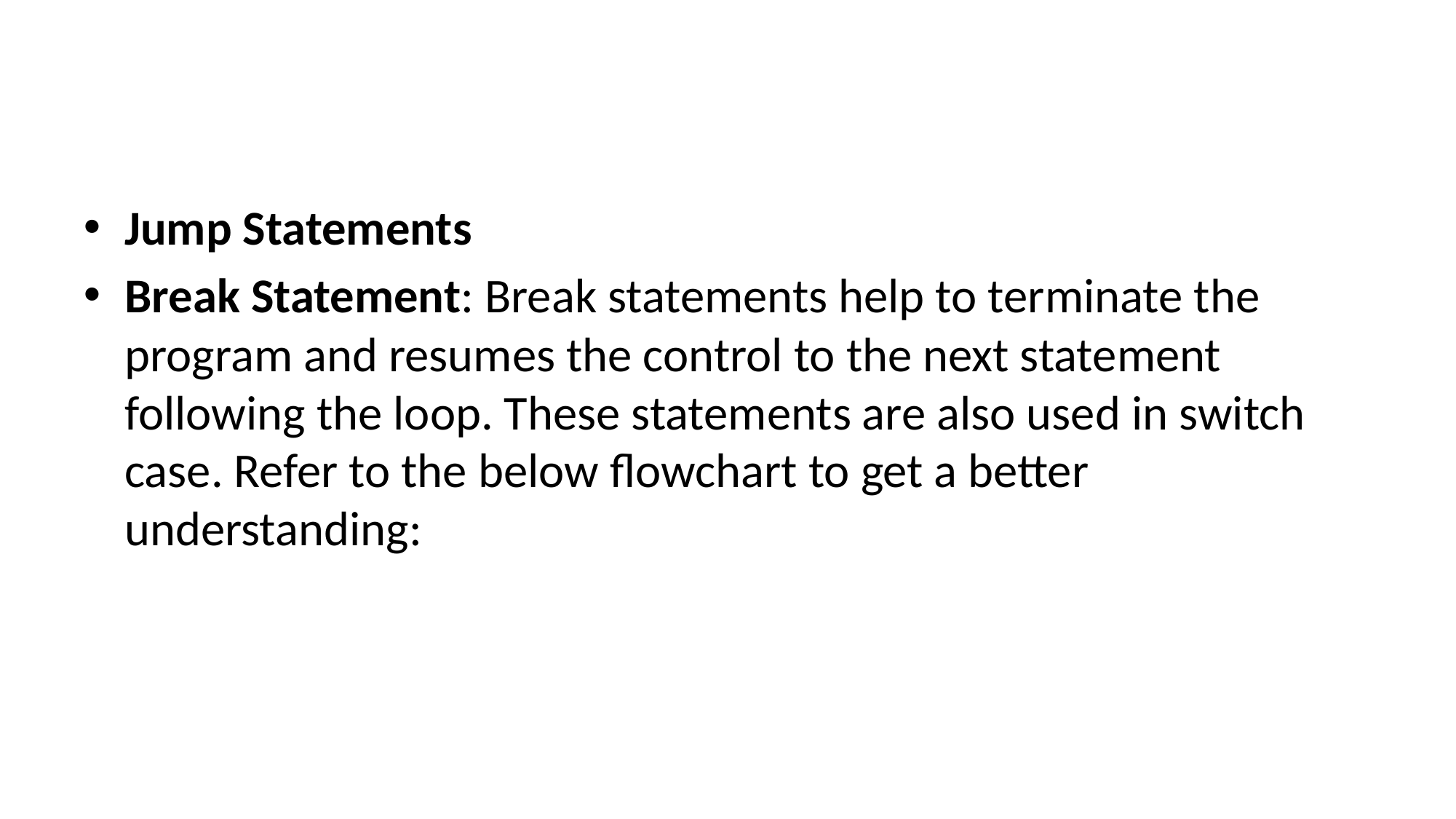

Jump Statements
Break Statement: Break statements help to terminate the program and resumes the control to the next statement following the loop. These statements are also used in switch case. Refer to the below flowchart to get a better understanding: